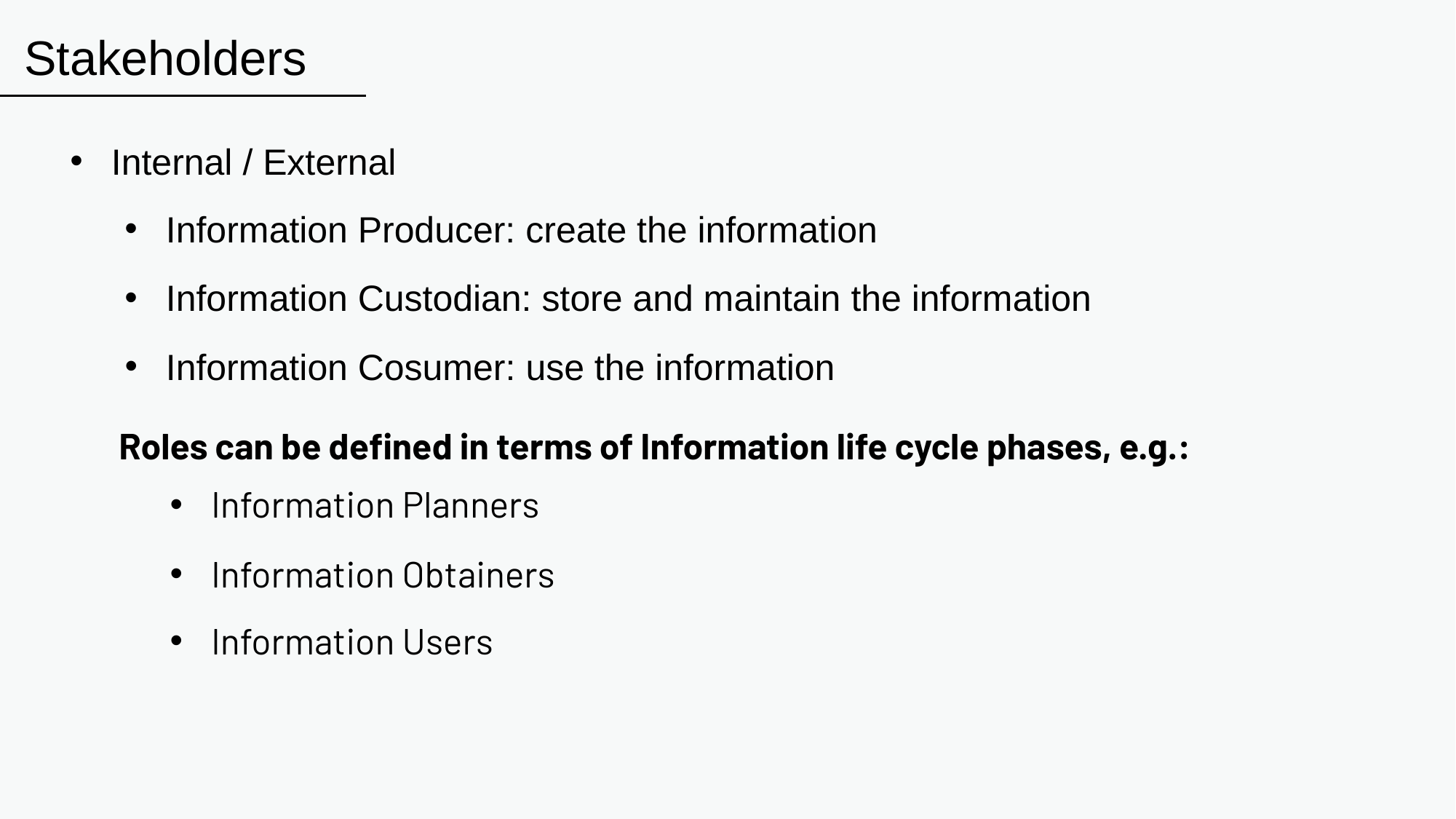

Stakeholders
Internal / External
Information Producer: create the information
Information Custodian: store and maintain the information
Information Cosumer: use the information
Roles can be defined in terms of Information life cycle phases, e.g.:
Information Planners
Information Obtainers
Information Users